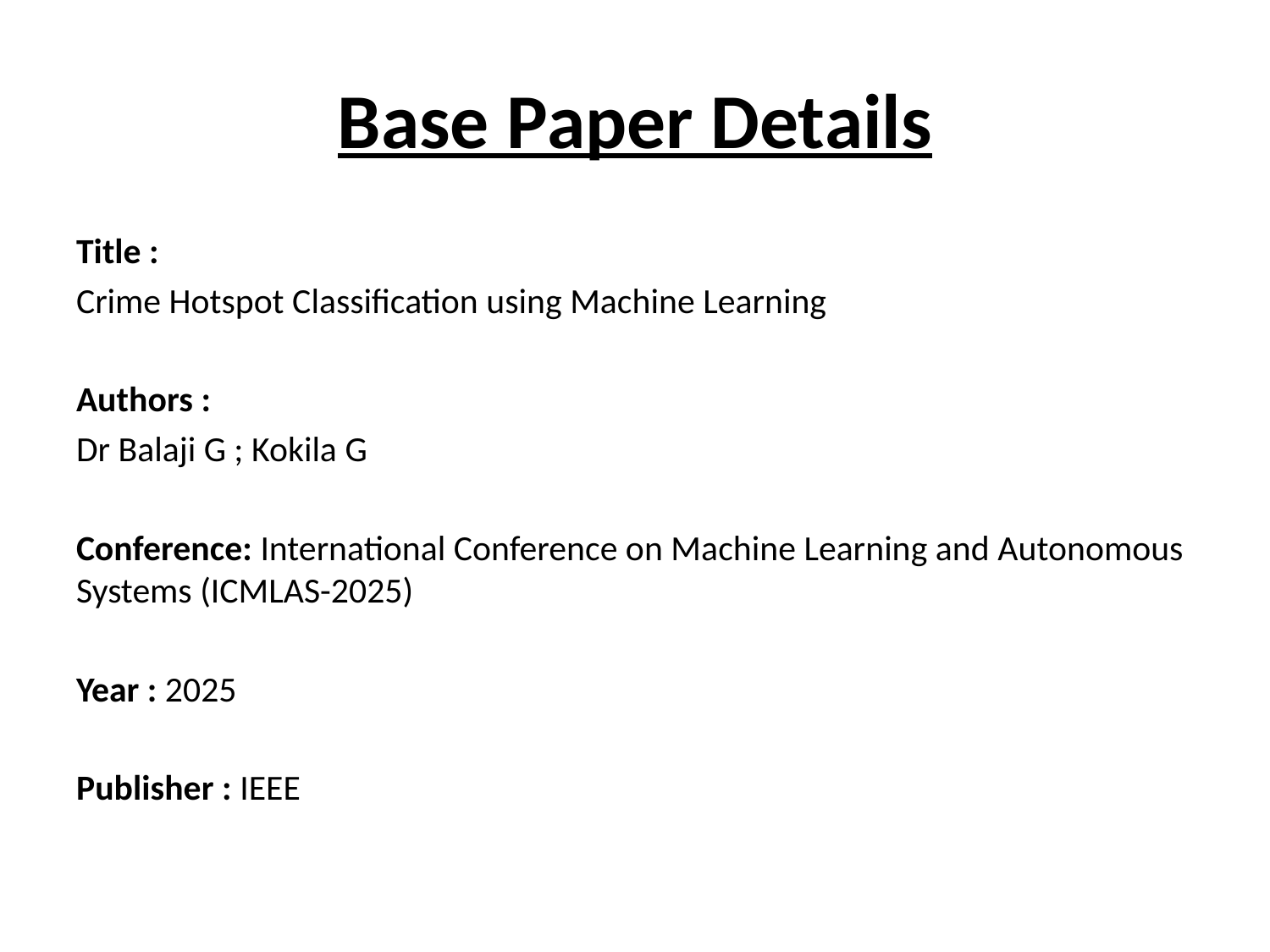

# Base Paper Details
Title :
Crime Hotspot Classification using Machine Learning

Authors :
Dr Balaji G ; Kokila G

Conference: International Conference on Machine Learning and Autonomous Systems (ICMLAS-2025)

Year : 2025

Publisher : IEEE